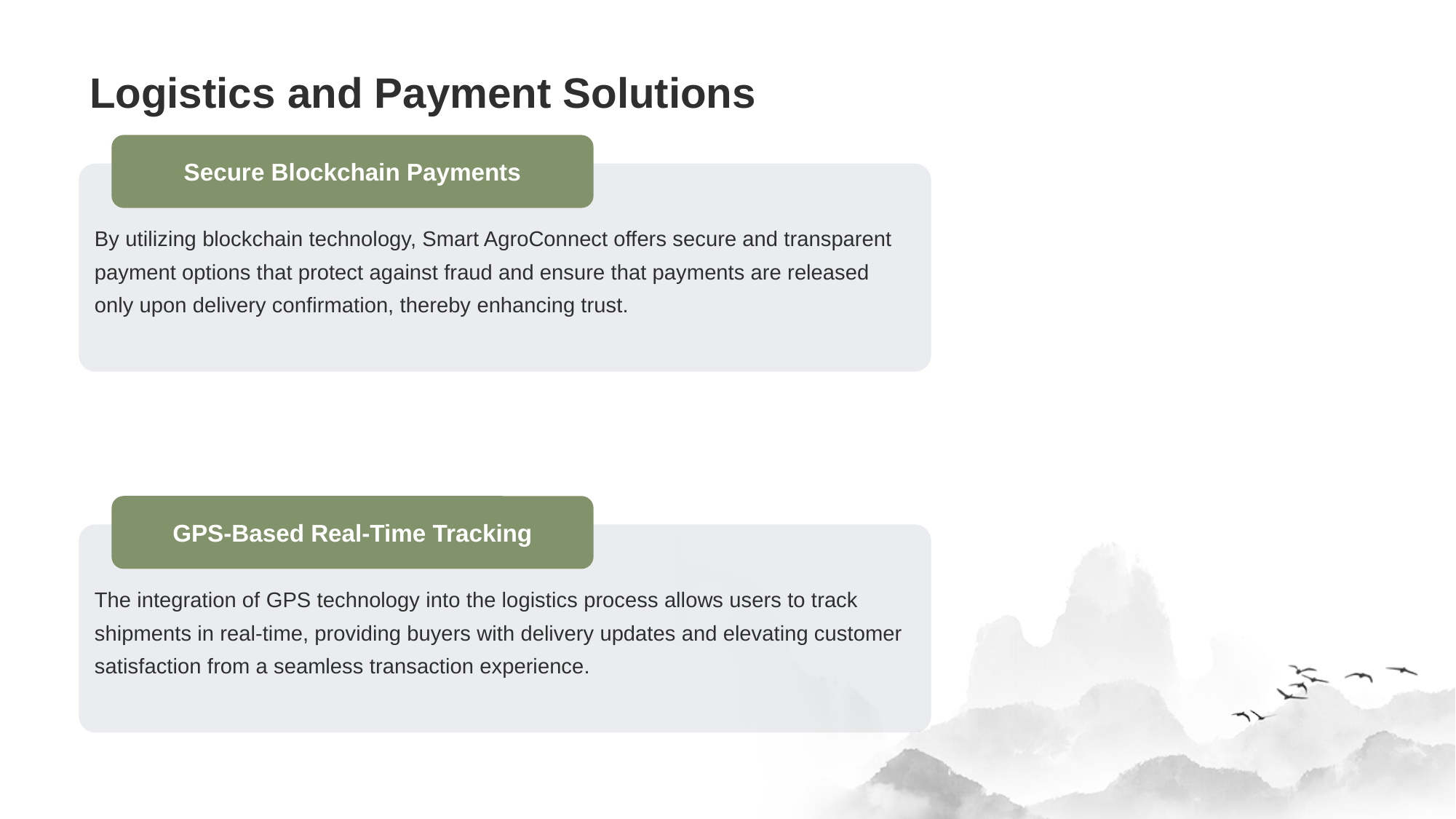

# Logistics and Payment Solutions
Secure Blockchain Payments
By utilizing blockchain technology, Smart AgroConnect offers secure and transparent payment options that protect against fraud and ensure that payments are released only upon delivery confirmation, thereby enhancing trust.
GPS-Based Real-Time Tracking
The integration of GPS technology into the logistics process allows users to track shipments in real-time, providing buyers with delivery updates and elevating customer satisfaction from a seamless transaction experience.